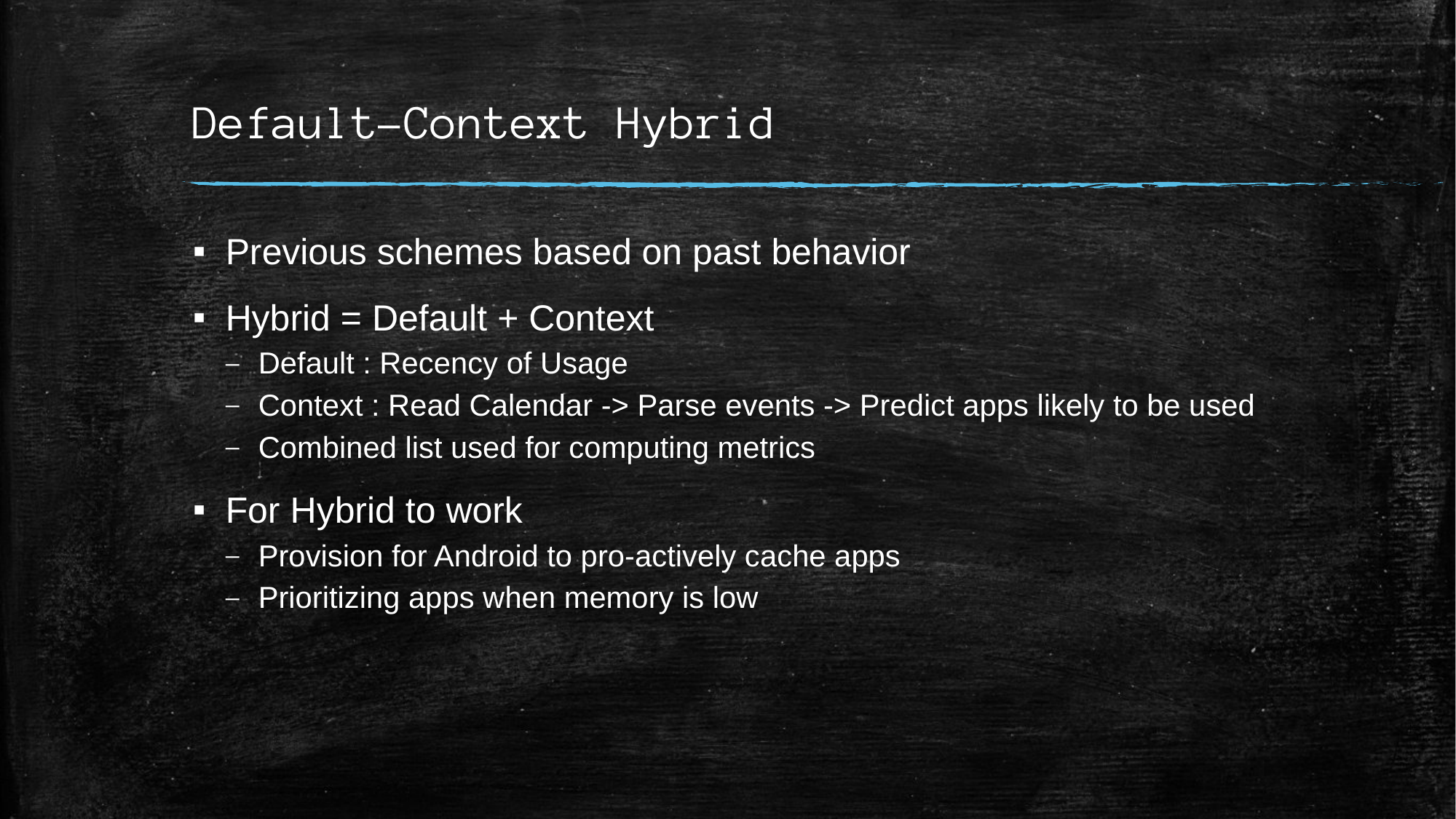

# Default-Context Hybrid
Previous schemes based on past behavior
Hybrid = Default + Context
Default : Recency of Usage
Context : Read Calendar -> Parse events -> Predict apps likely to be used
Combined list used for computing metrics
For Hybrid to work
Provision for Android to pro-actively cache apps
Prioritizing apps when memory is low